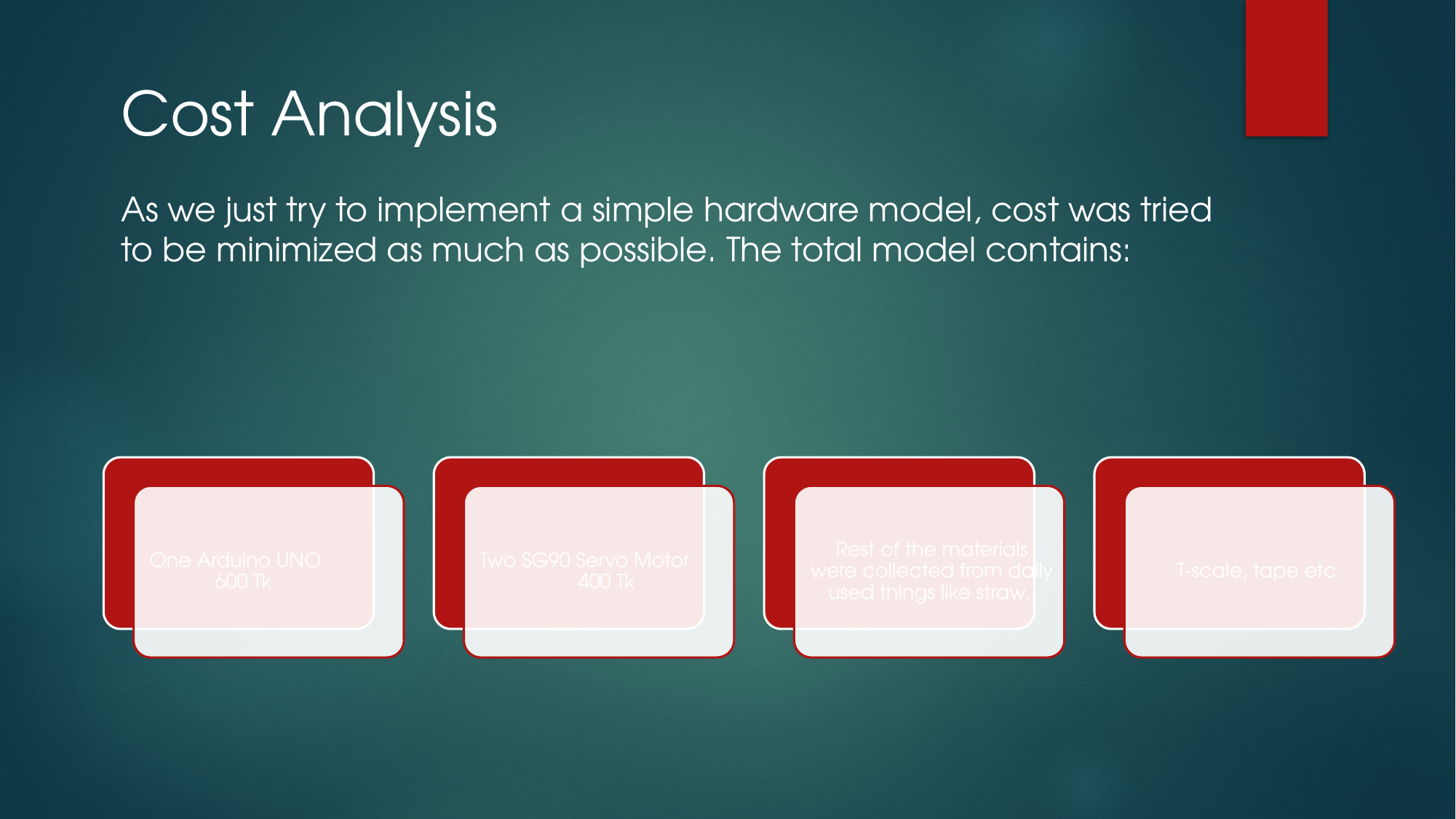

Cost Analysis
As we just try to implement a simple hardware model, cost was tried to be minimized as much as possible. The total model contains:

One Arduino UNO                          600 Tk
Two SG90 Servo Motor                        400 Tk
Rest of the materials were collected from daily used things like straw,
T-scale, tape etc.